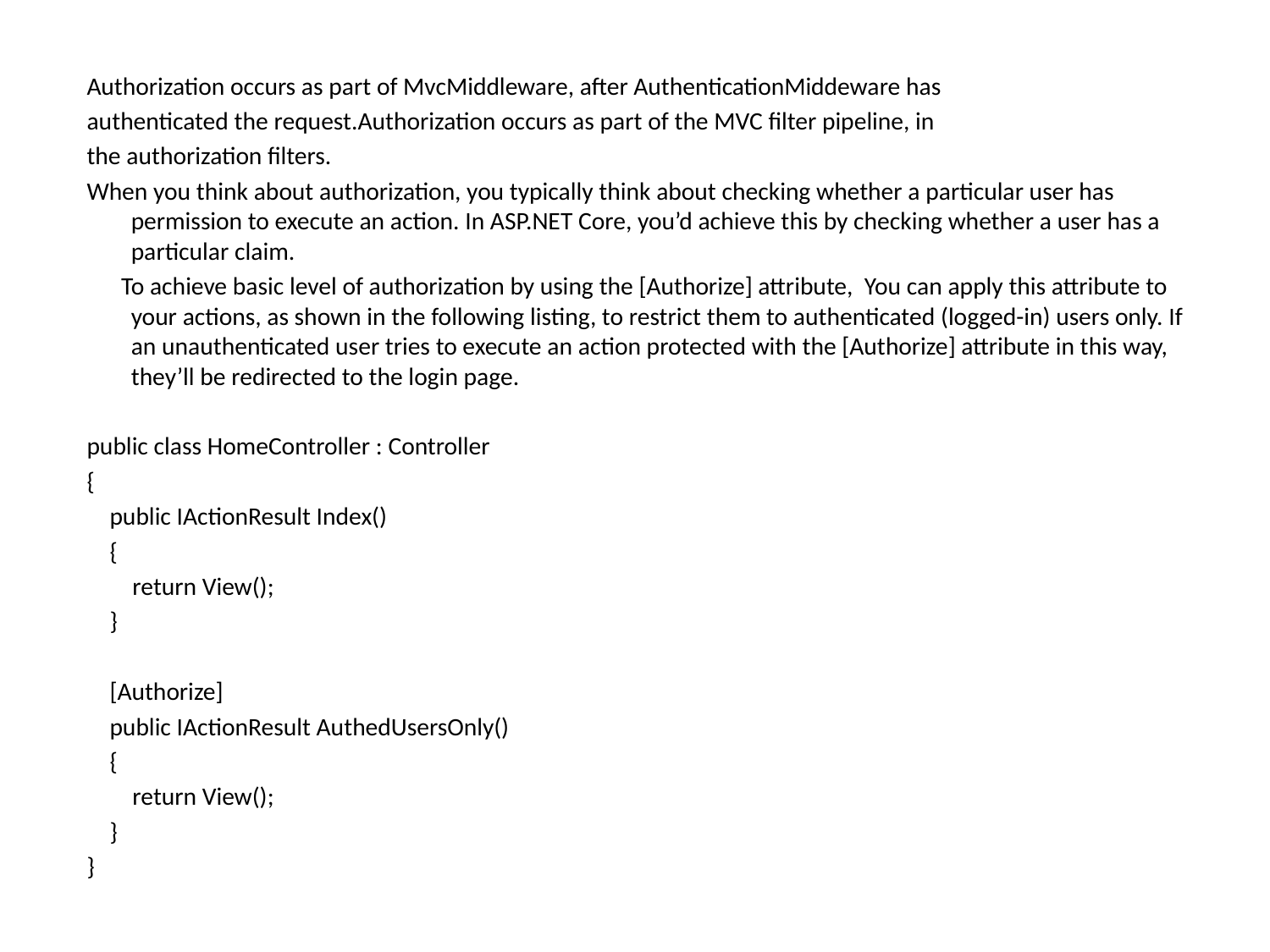

Authorization occurs as part of MvcMiddleware, after AuthenticationMiddeware has
authenticated the request.Authorization occurs as part of the MVC filter pipeline, in
the authorization filters.
When you think about authorization, you typically think about checking whether a particular user has permission to execute an action. In ASP.NET Core, you’d achieve this by checking whether a user has a particular claim.
      To achieve basic level of authorization by using the [Authorize] attribute,  You can apply this attribute to your actions, as shown in the following listing, to restrict them to authenticated (logged-in) users only. If an unauthenticated user tries to execute an action protected with the [Authorize] attribute in this way, they’ll be redirected to the login page.

public class HomeController : Controller
{
    public IActionResult Index()
    {
        return View();
    }

    [Authorize]
    public IActionResult AuthedUsersOnly()
    {
        return View();
    }
}